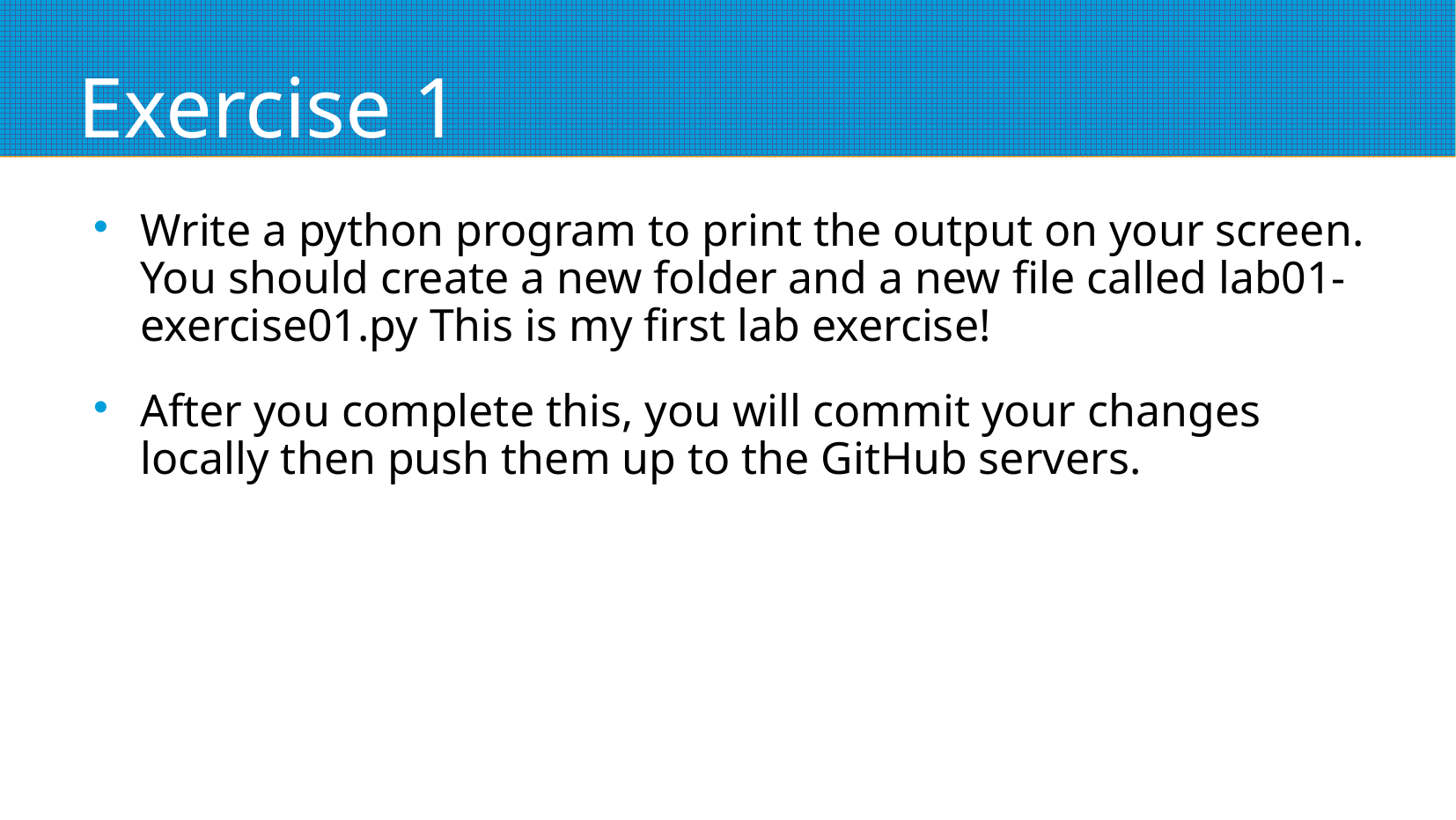

# Exercise 1
Write a python program to print the output on your screen. You should create a new folder and a new file called lab01-exercise01.py This is my first lab exercise!
After you complete this, you will commit your changes locally then push them up to the GitHub servers.